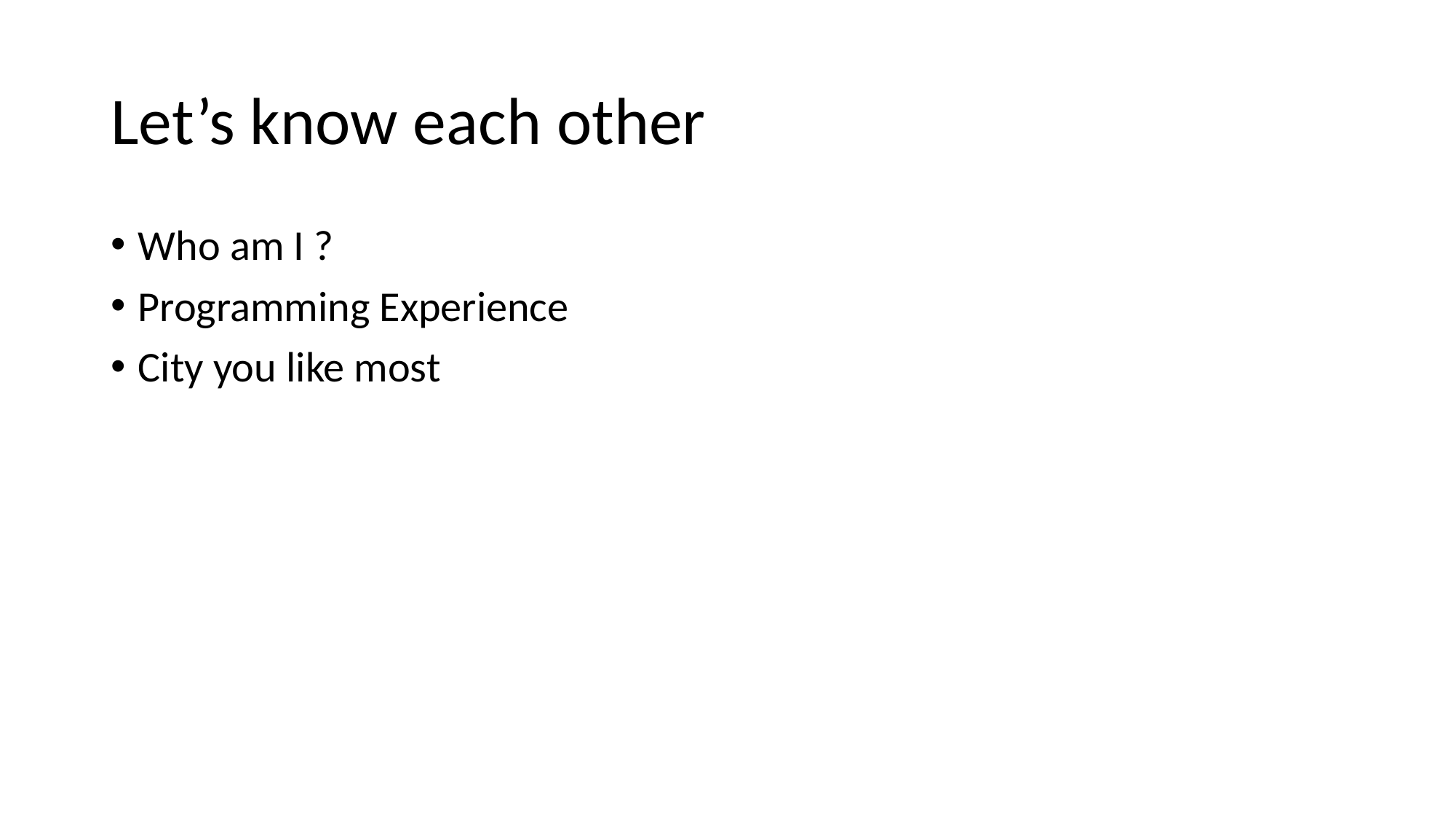

# Let’s know each other
Who am I ?
Programming Experience
City you like most